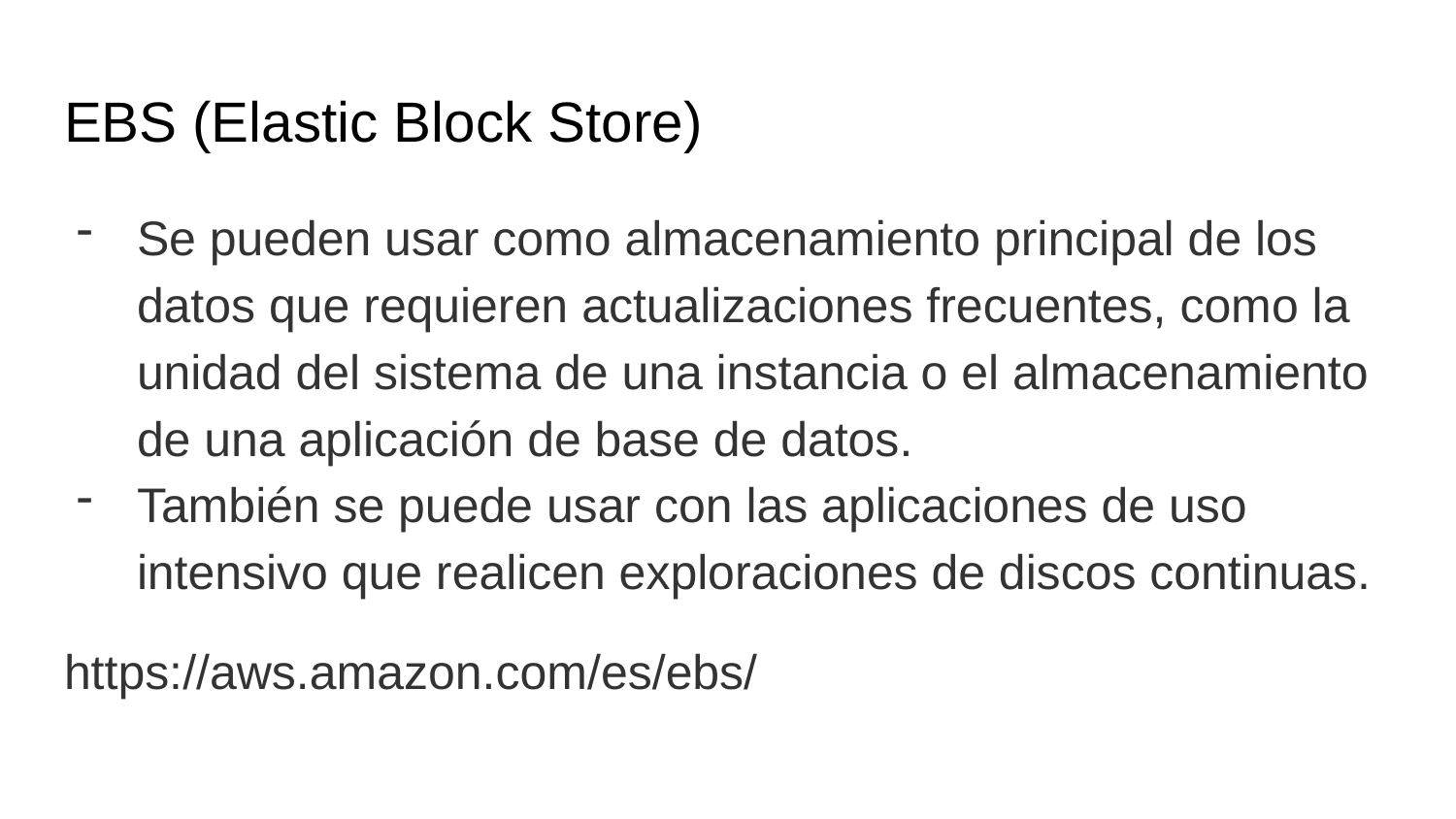

# EBS (Elastic Block Store)
Se pueden usar como almacenamiento principal de los datos que requieren actualizaciones frecuentes, como la unidad del sistema de una instancia o el almacenamiento de una aplicación de base de datos.
También se puede usar con las aplicaciones de uso intensivo que realicen exploraciones de discos continuas.
https://aws.amazon.com/es/ebs/